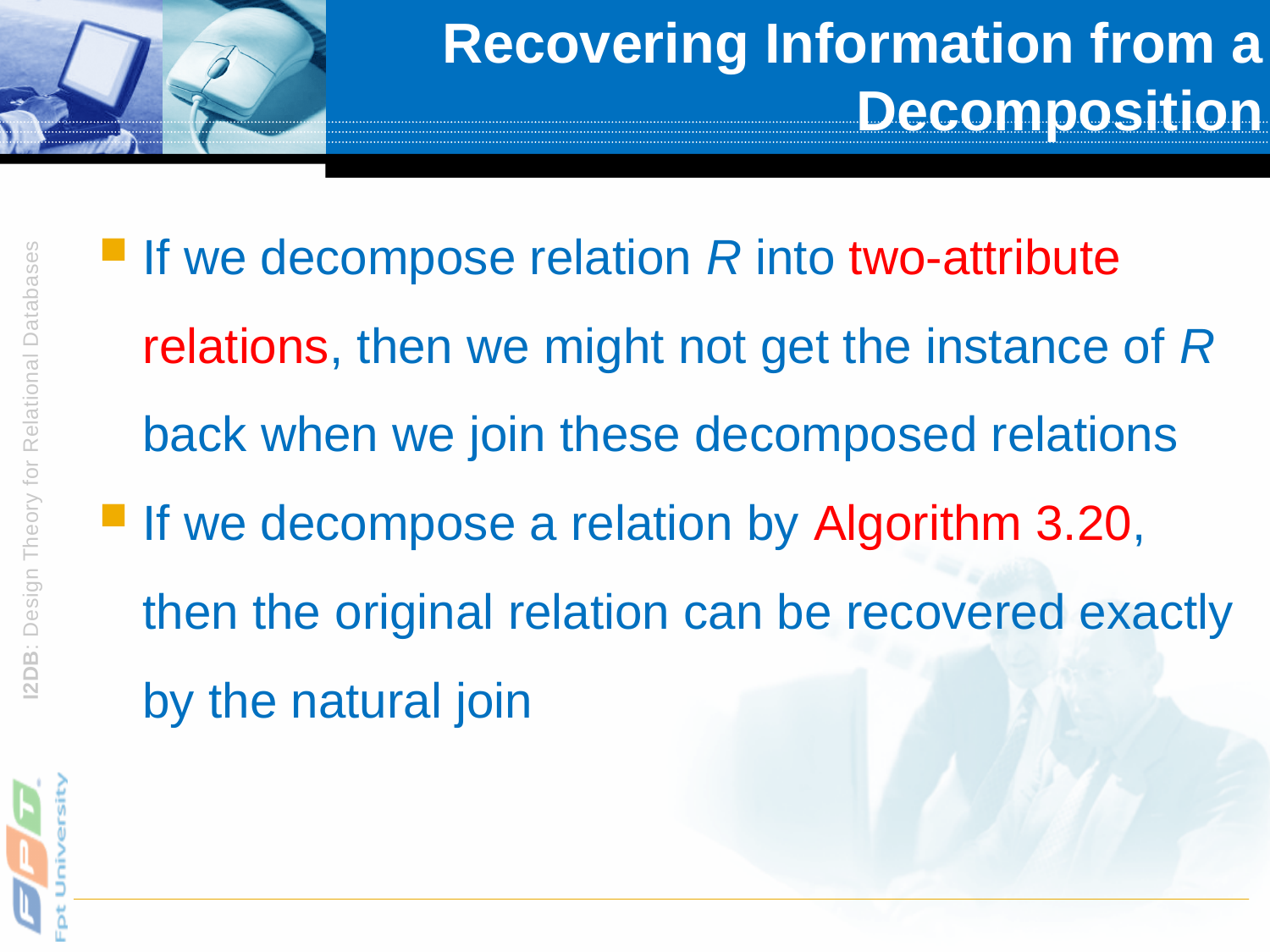

# Recovering Information from a Decomposition
If we decompose relation R into two-attribute relations, then we might not get the instance of R back when we join these decomposed relations
If we decompose a relation by Algorithm 3.20, then the original relation can be recovered exactly by the natural join